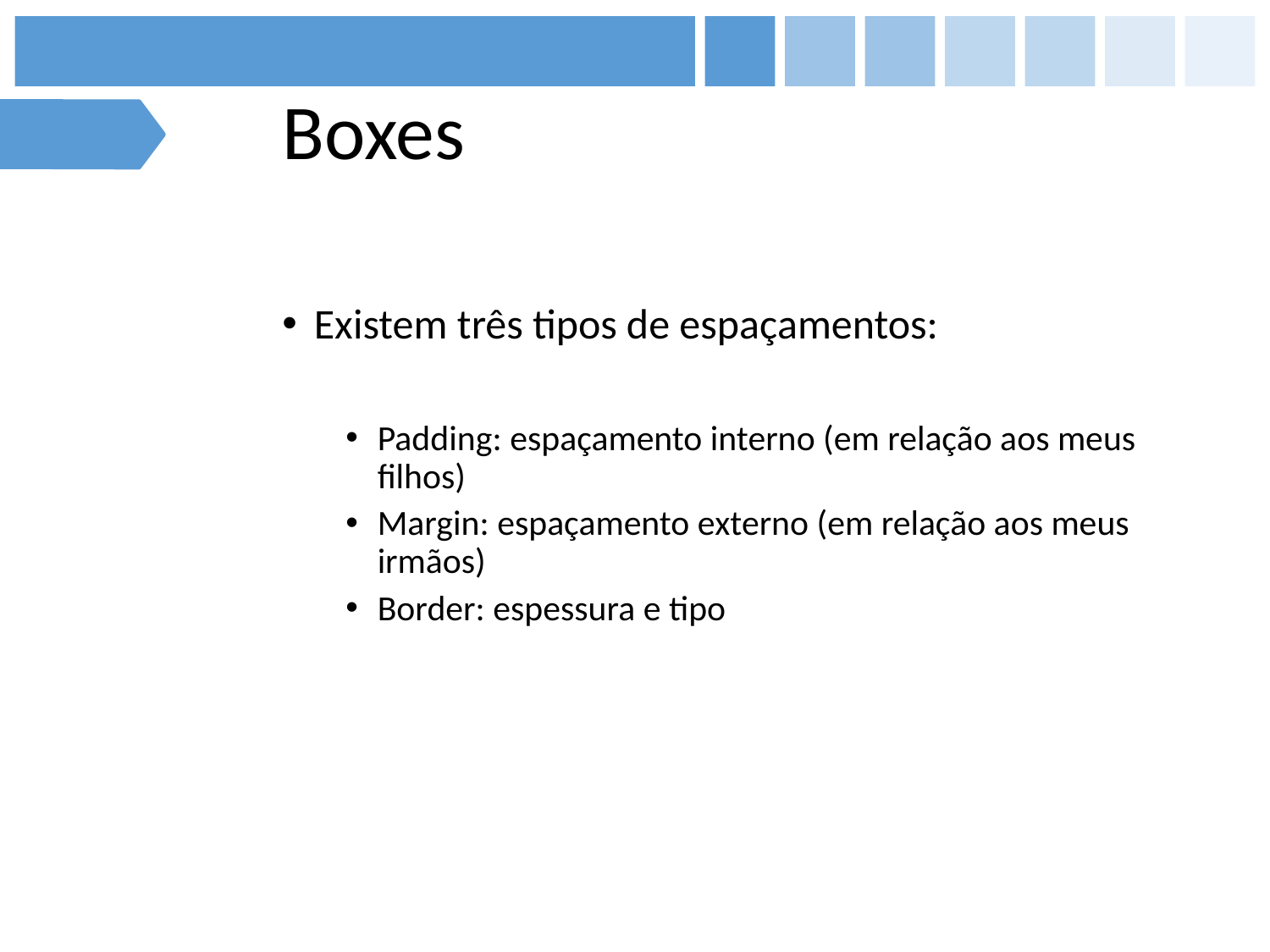

# Boxes
Existem três tipos de espaçamentos:

Padding: espaçamento interno (em relação aos meus filhos)
Margin: espaçamento externo (em relação aos meus irmãos)
Border: espessura e tipo